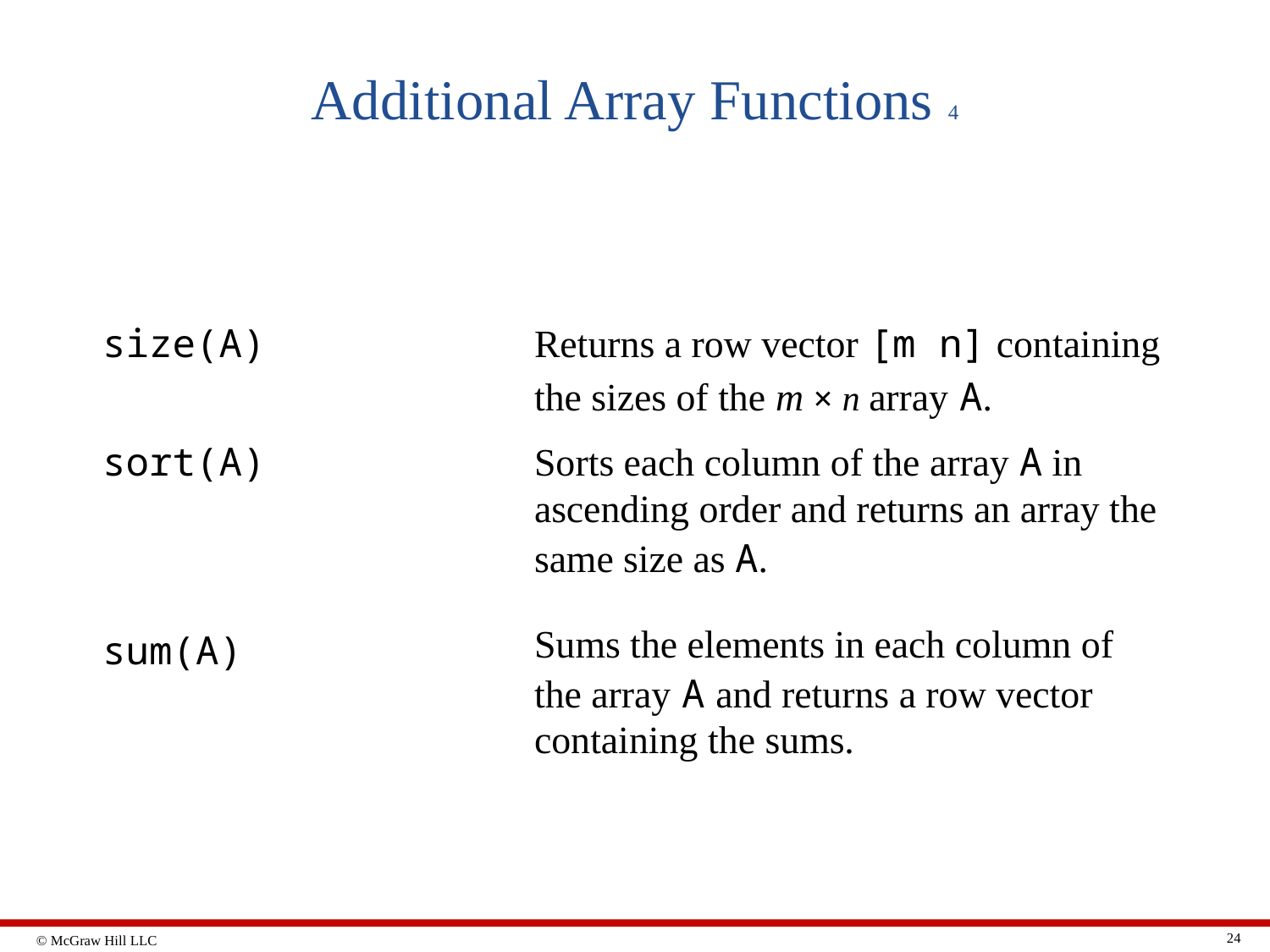

# Additional Array Functions 4
| size(A) | Returns a row vector [m n] containing the sizes of the m × n array A. |
| --- | --- |
| sort(A) | Sorts each column of the array A in ascending order and returns an array the same size as A. |
| sum(A) | Sums the elements in each column of the array A and returns a row vector containing the sums. |
24